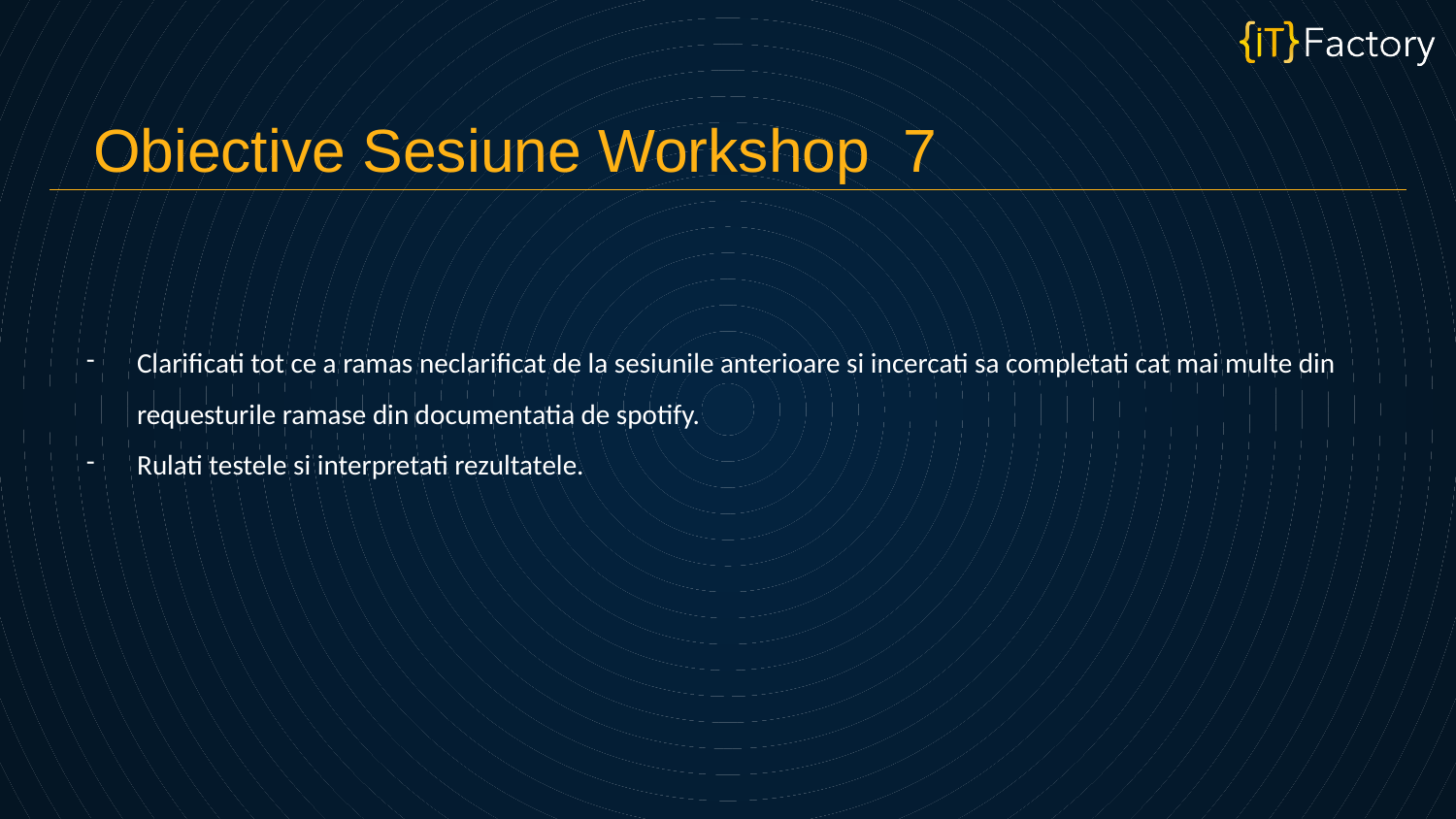

Obiective Sesiune Workshop  7
Clarificati tot ce a ramas neclarificat de la sesiunile anterioare si incercati sa completati cat mai multe din requesturile ramase din documentatia de spotify.
Rulati testele si interpretati rezultatele.